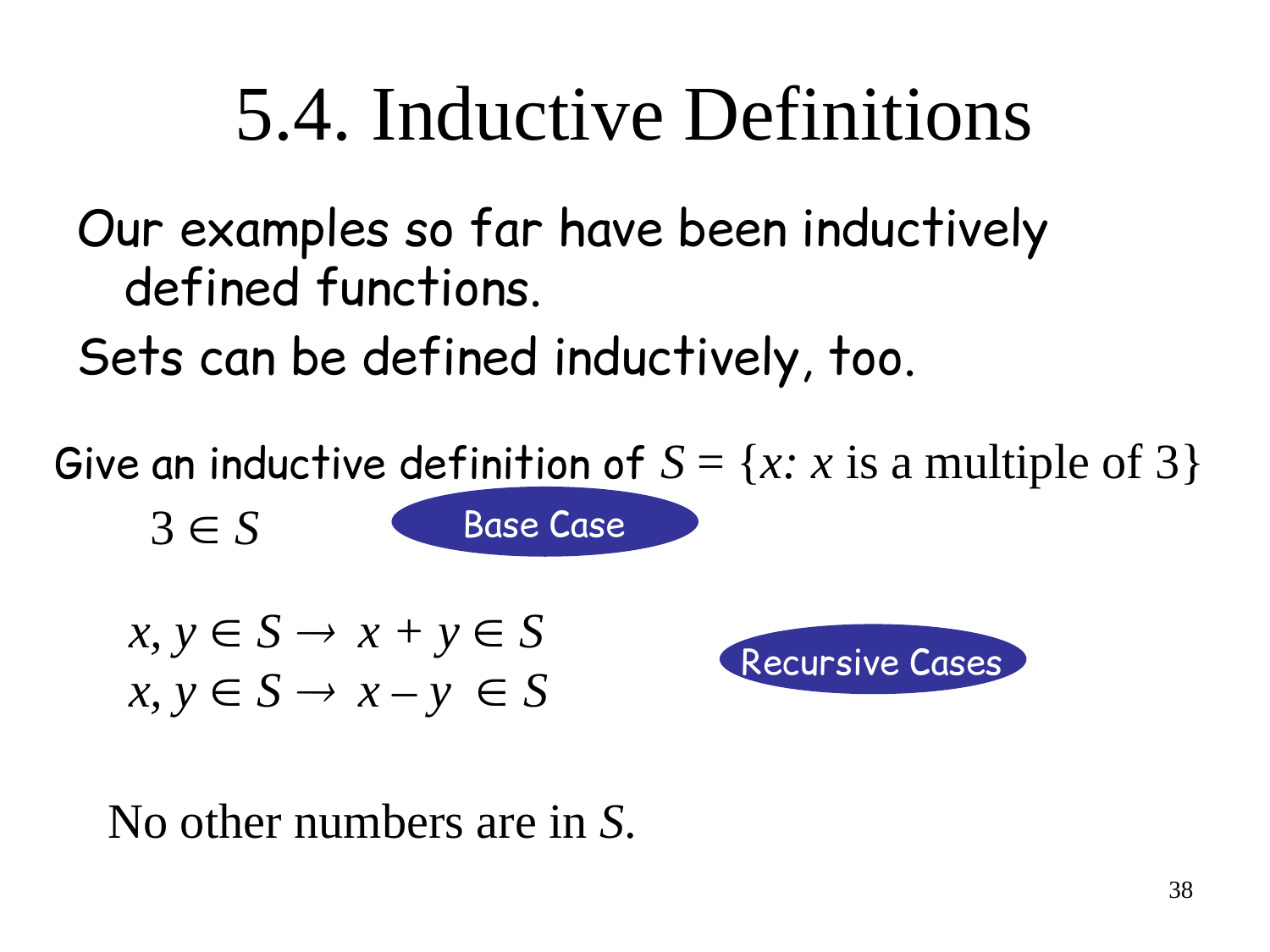

# 5.4. Inductive Definitions
Our examples so far have been inductively defined functions.
Sets can be defined inductively, too.

Give an inductive definition of S = {x: x is a multiple of 3}

Base Case
3 ∈ S

x, y ∈ S →  x + y ∈ S
x, y ∈ S →  x – y  ∈ S

Recursive Cases
No other numbers are in S.
38